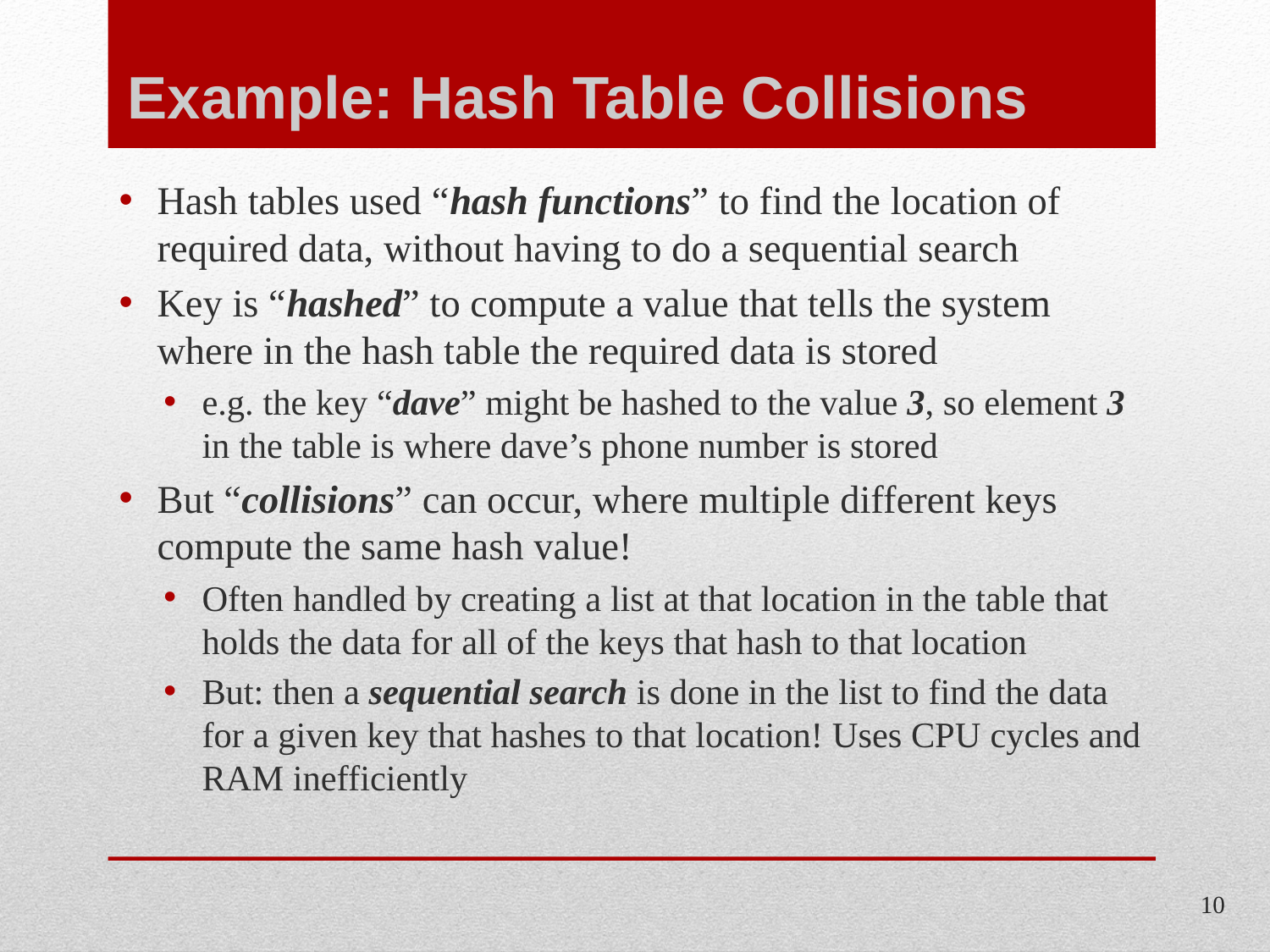

# Example: Hash Table Collisions
Hash tables used “hash functions” to find the location of required data, without having to do a sequential search
Key is “hashed” to compute a value that tells the system where in the hash table the required data is stored
e.g. the key “dave” might be hashed to the value 3, so element 3 in the table is where dave’s phone number is stored
But “collisions” can occur, where multiple different keys compute the same hash value!
Often handled by creating a list at that location in the table that holds the data for all of the keys that hash to that location
But: then a sequential search is done in the list to find the data for a given key that hashes to that location! Uses CPU cycles and RAM inefficiently

10